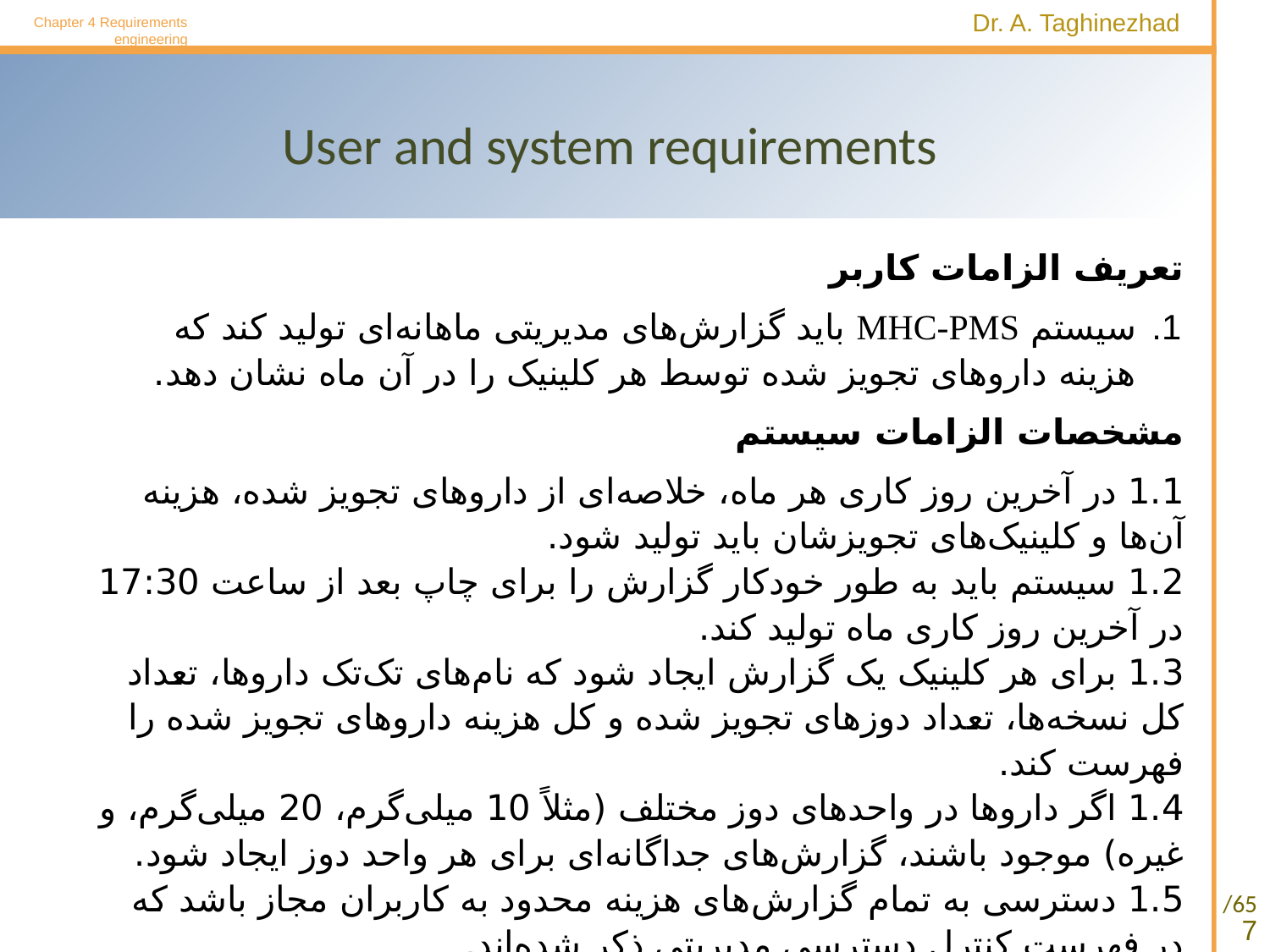

Chapter 4 Requirements engineering
# User and system requirements
تعریف الزامات کاربر
سیستم MHC-PMS باید گزارش‌های مدیریتی ماهانه‌ای تولید کند که هزینه داروهای تجویز شده توسط هر کلینیک را در آن ماه نشان دهد.
مشخصات الزامات سیستم
1.1 در آخرین روز کاری هر ماه، خلاصه‌ای از داروهای تجویز شده، هزینه آن‌ها و کلینیک‌های تجویزشان باید تولید شود.
1.2 سیستم باید به طور خودکار گزارش را برای چاپ بعد از ساعت 17:30 در آخرین روز کاری ماه تولید کند.
1.3 برای هر کلینیک یک گزارش ایجاد شود که نام‌های تک‌تک داروها، تعداد کل نسخه‌ها، تعداد دوزهای تجویز شده و کل هزینه داروهای تجویز شده را فهرست کند.
1.4 اگر داروها در واحدهای دوز مختلف (مثلاً 10 میلی‌گرم، 20 میلی‌گرم، و غیره) موجود باشند، گزارش‌های جداگانه‌ای برای هر واحد دوز ایجاد شود.
1.5 دسترسی به تمام گزارش‌های هزینه محدود به کاربران مجاز باشد که در فهرست کنترل دسترسی مدیریتی ذکر شده‌اند.
7